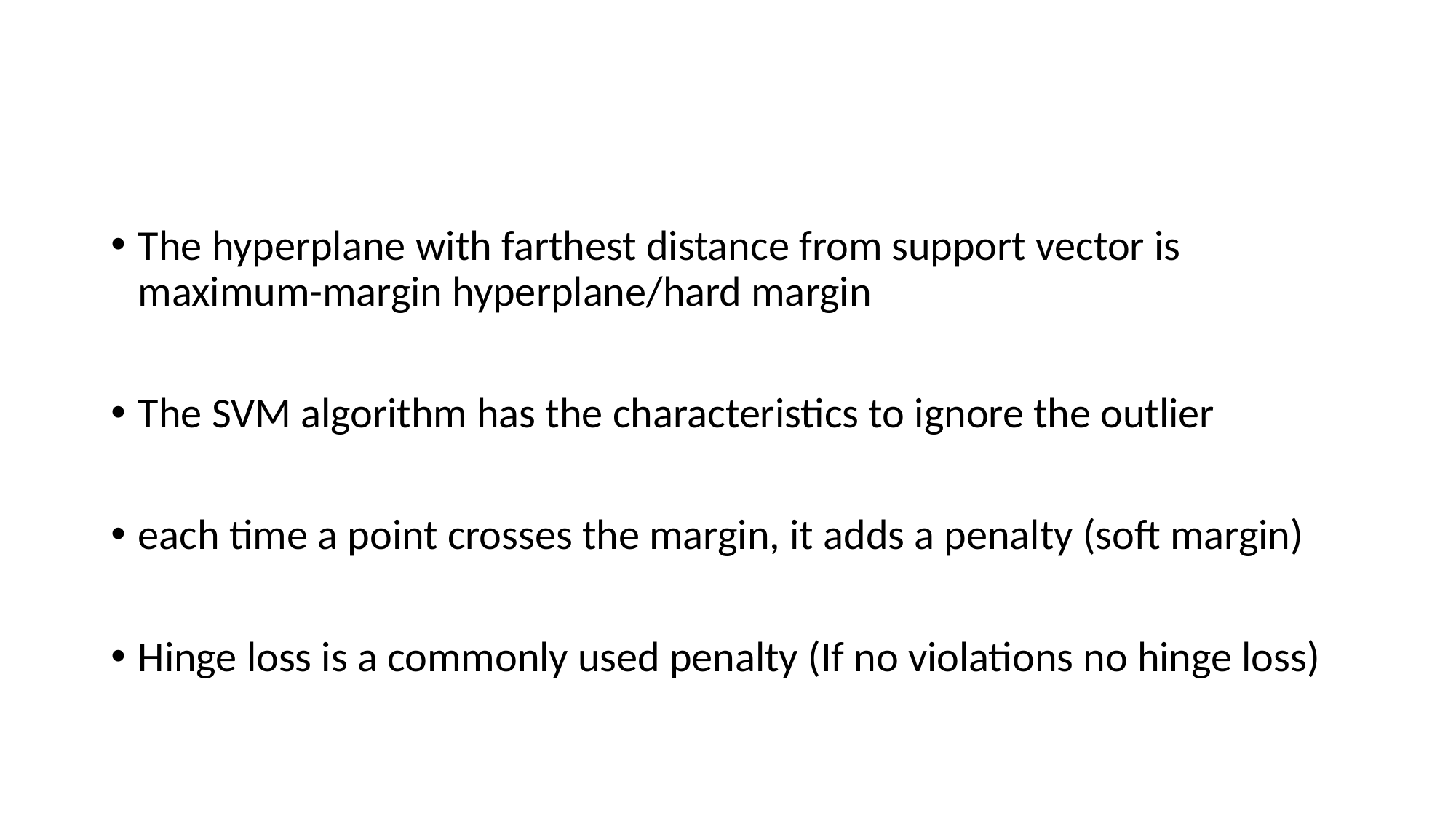

#
The hyperplane with farthest distance from support vector is maximum-margin hyperplane/hard margin

The SVM algorithm has the characteristics to ignore the outlier

each time a point crosses the margin, it adds a penalty (soft margin)

Hinge loss is a commonly used penalty (If no violations no hinge loss)